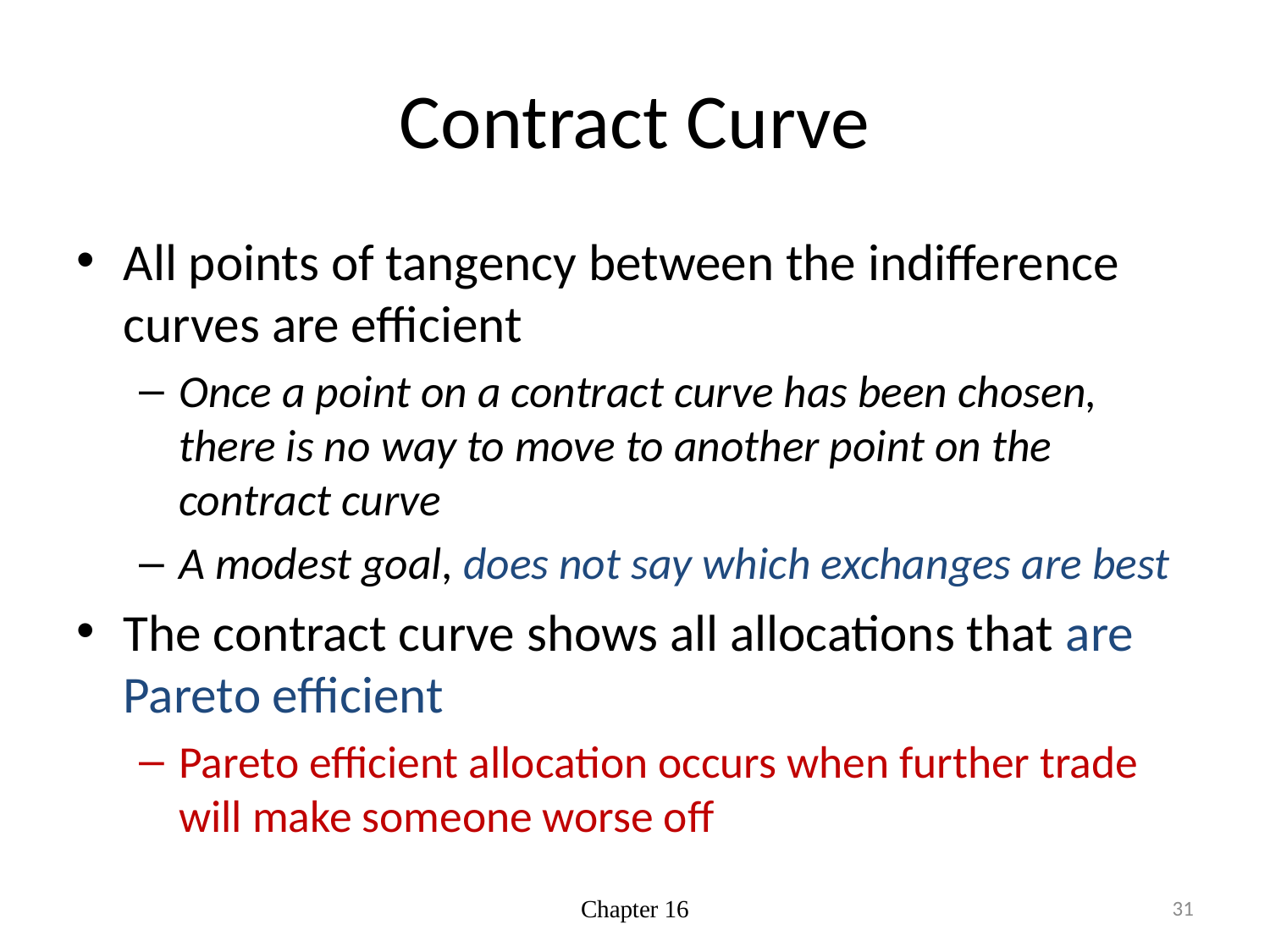

# Contract Curve
All points of tangency between the indifference curves are efficient
Once a point on a contract curve has been chosen, there is no way to move to another point on the contract curve
A modest goal, does not say which exchanges are best
The contract curve shows all allocations that are Pareto efficient
Pareto efficient allocation occurs when further trade will make someone worse off
Chapter 16
31